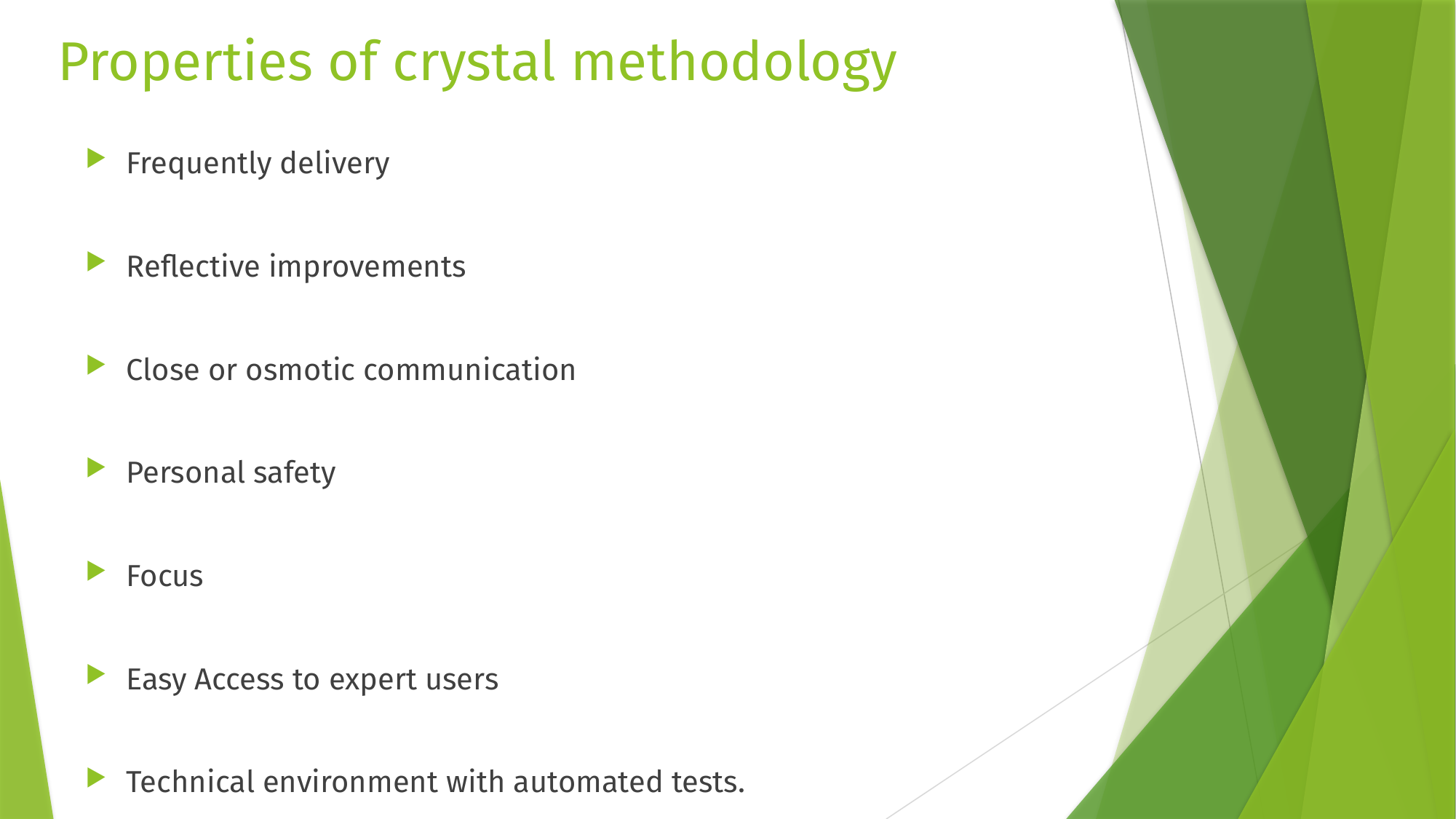

# Properties of crystal methodology
Frequently delivery

Reflective improvements

Close or osmotic communication

Personal safety

Focus

Easy Access to expert users

Technical environment with automated tests.